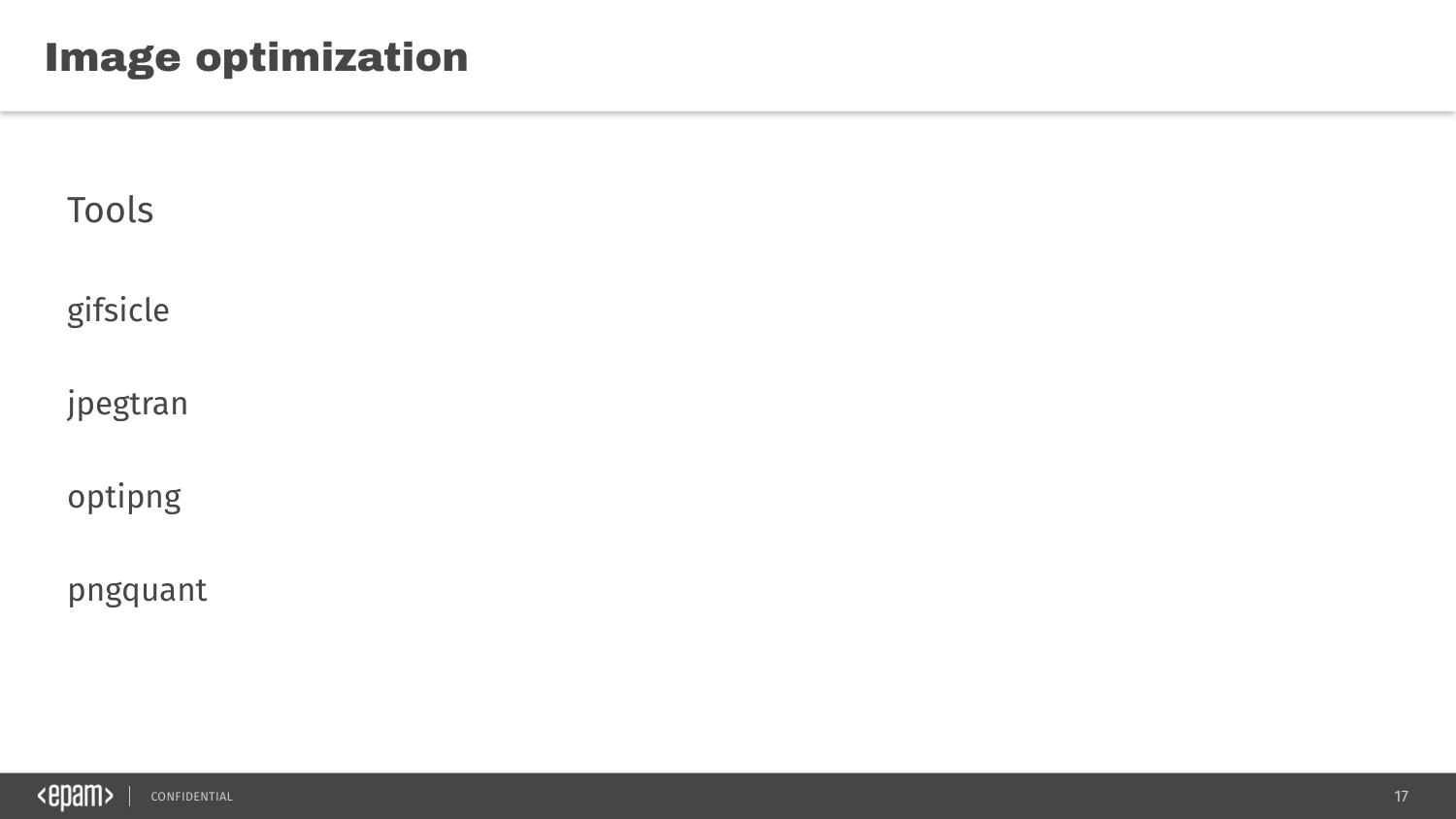

Image optimization
Tools

gifsicle

jpegtran

optipng

pngquant